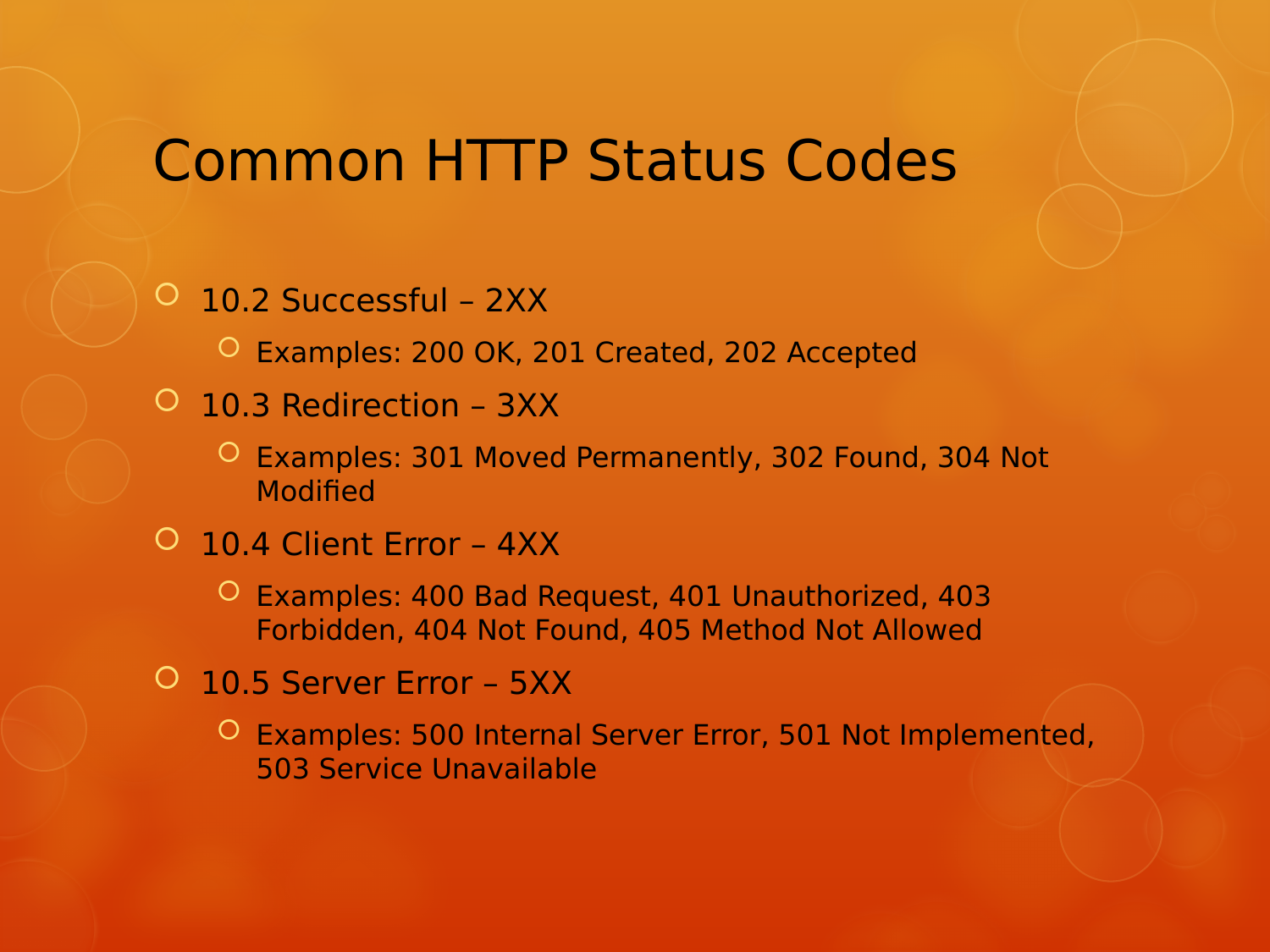

# Common HTTP Status Codes
10.2 Successful – 2XX
Examples: 200 OK, 201 Created, 202 Accepted
10.3 Redirection – 3XX
Examples: 301 Moved Permanently, 302 Found, 304 Not Modified
10.4 Client Error – 4XX
Examples: 400 Bad Request, 401 Unauthorized, 403 Forbidden, 404 Not Found, 405 Method Not Allowed
10.5 Server Error – 5XX
Examples: 500 Internal Server Error, 501 Not Implemented, 503 Service Unavailable